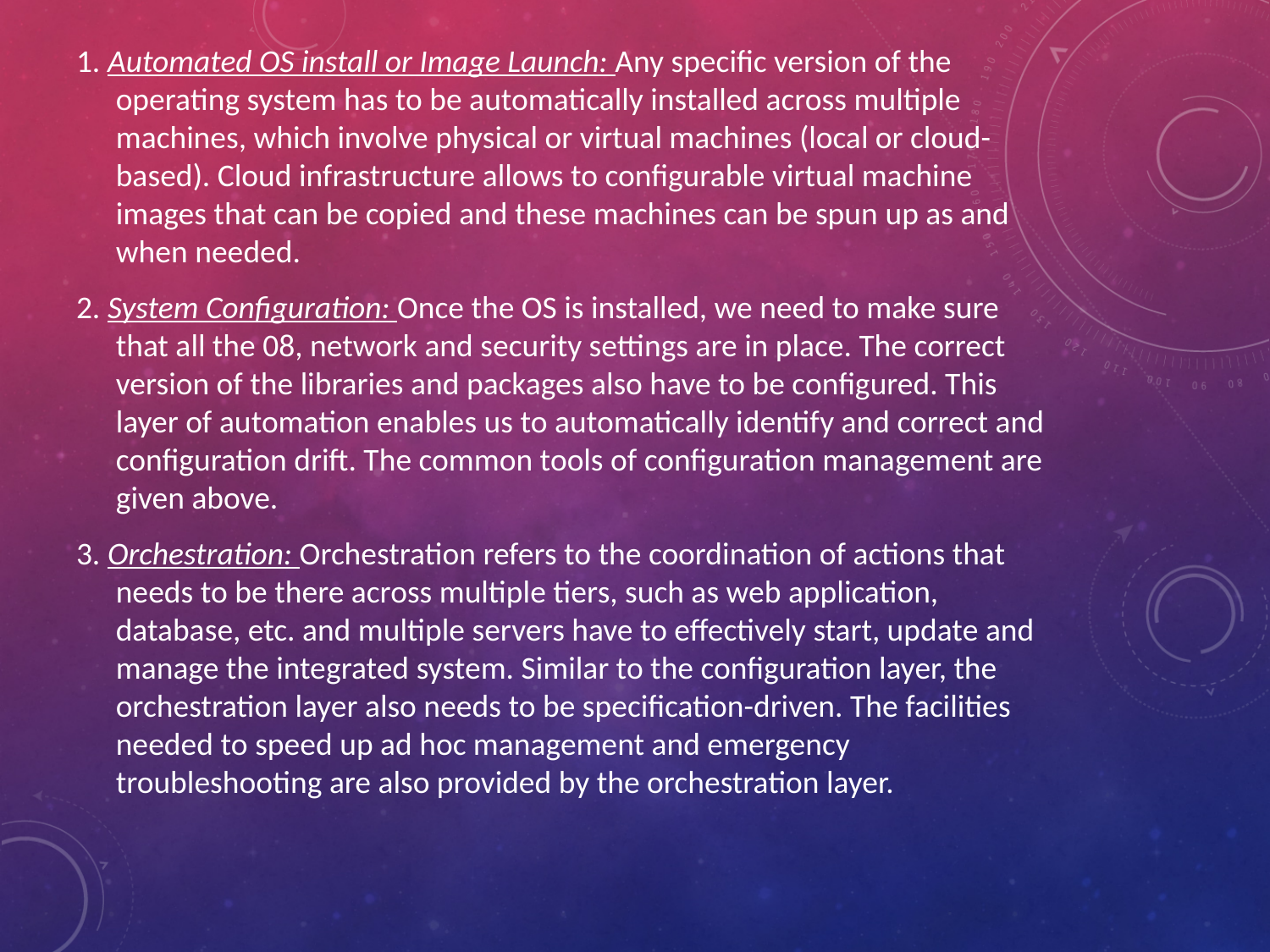

The different layers of automated provisioning are as follows:

1. Automated OS install or Image Launch: Any specific version of the operating system has to be automatically installed across multiple machines, which involve physical or virtual machines (local or cloud-based). Cloud infrastructure allows to configurable virtual machine images that can be copied and these machines can be spun up as and when needed.
2. System Configuration: Once the OS is installed, we need to make sure that all the 08, network and security settings are in place. The correct version of the libraries and packages also have to be configured. This layer of automation enables us to automatically identify and correct and configuration drift. The common tools of configuration management are given above.
3. Orchestration: Orchestration refers to the coordination of actions that needs to be there across multiple tiers, such as web application, database, etc. and multiple servers have to effectively start, update and manage the integrated system. Similar to the configuration layer, the orchestration layer also needs to be specification-driven. The facilities needed to speed up ad hoc management and emergency troubleshooting are also provided by the orchestration layer.
#